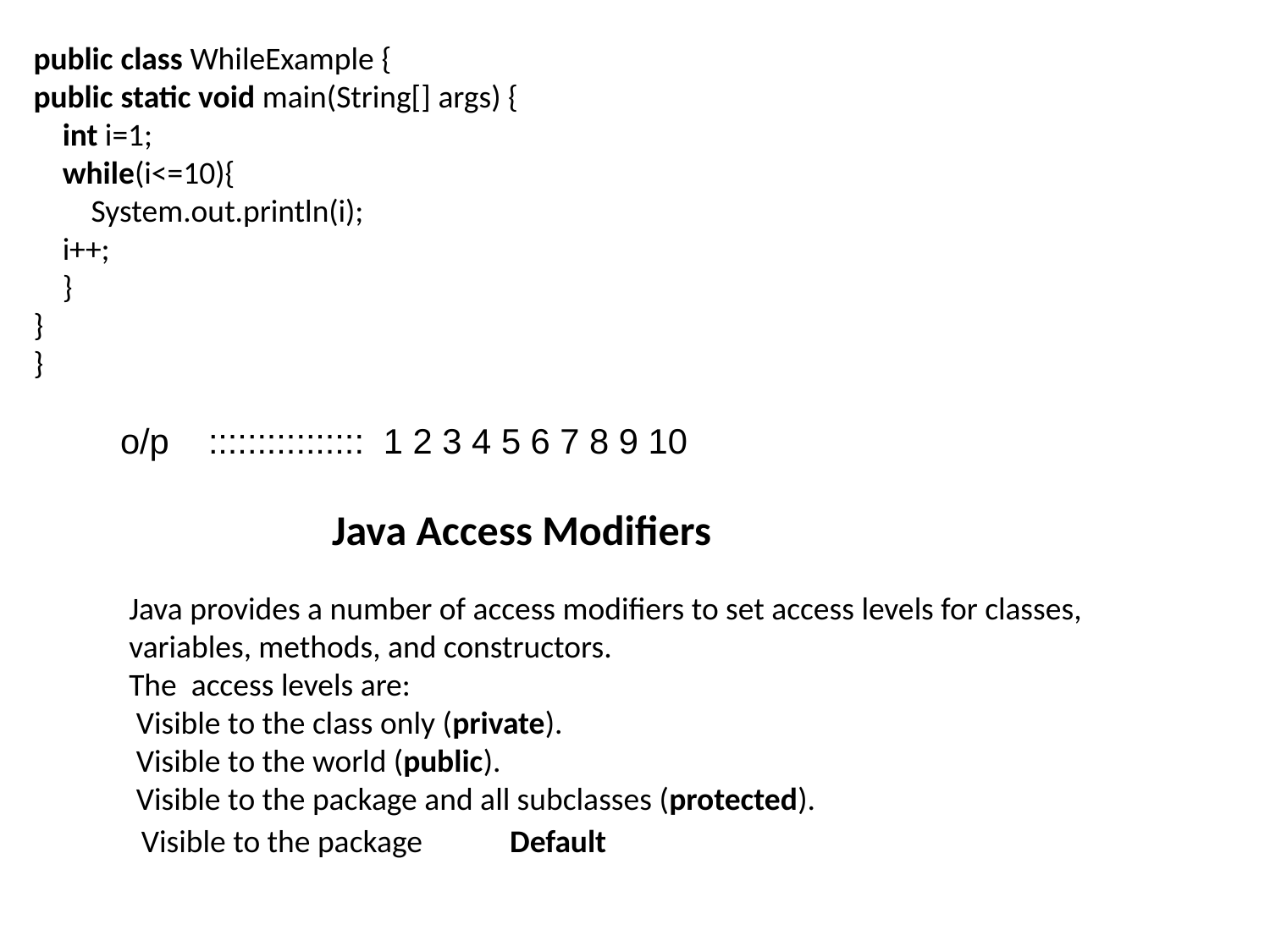

public class WhileExample {
public static void main(String[] args) {
    int i=1;
    while(i<=10){
        System.out.println(i);
    i++;
    }
}
}
o/p    ::::::::::::::::  1 2 3 4 5 6 7 8 9 10
Java Access Modifiers
Java provides a number of access modifiers to set access levels for classes, variables, methods, and constructors.
The  access levels are:
 Visible to the class only (private).
 Visible to the world (public).
 Visible to the package and all subclasses (protected).

Visible to the package
                             Default